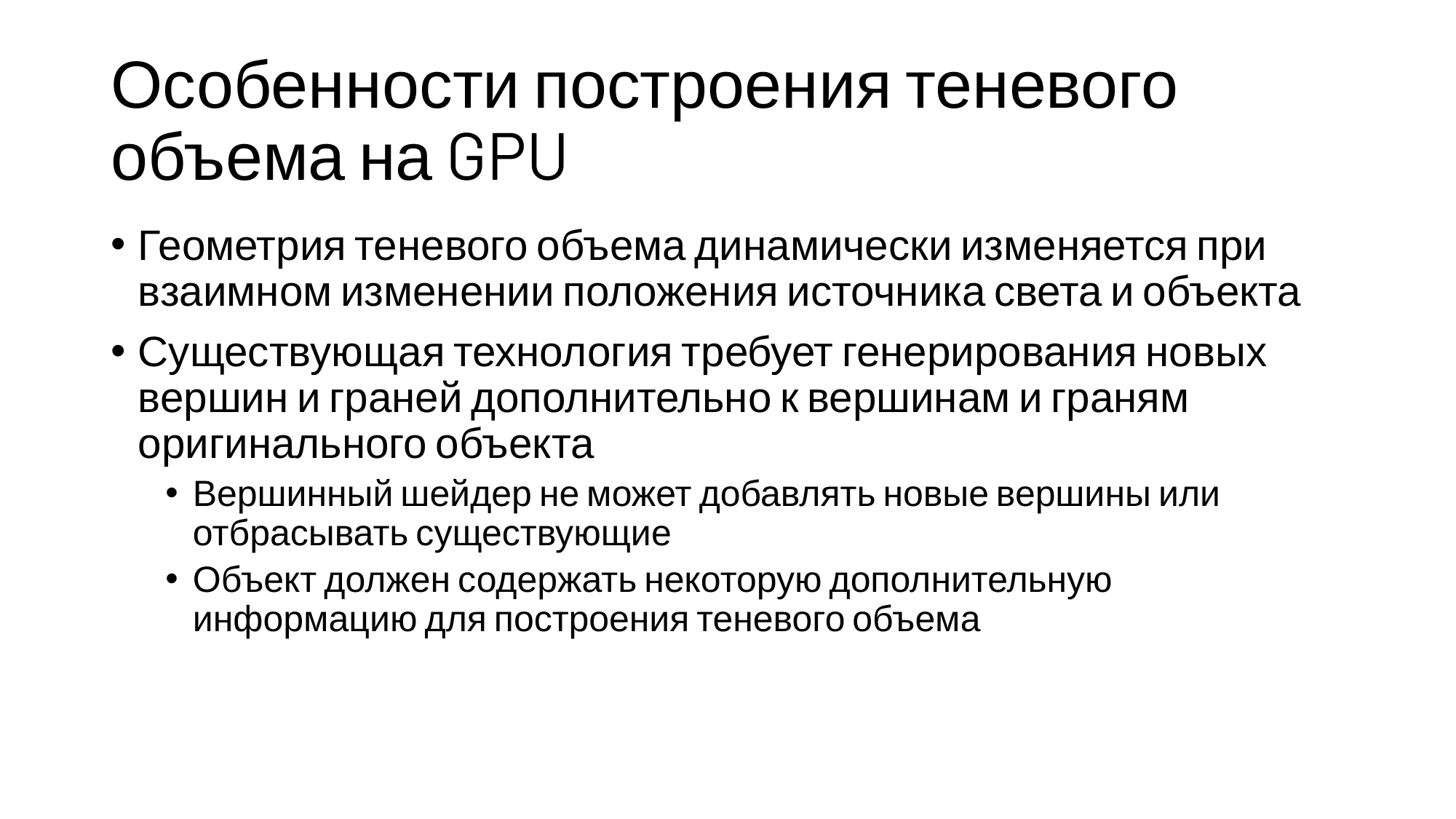

# Особенности построения теневого объема на GPU
Геометрия теневого объема динамически изменяется при взаимном изменении положения источника света и объекта
Существующая технология требует генерирования новых вершин и граней дополнительно к вершинам и граням оригинального объекта
Вершинный шейдер не может добавлять новые вершины или отбрасывать существующие
Объект должен содержать некоторую дополнительную информацию для построения теневого объема